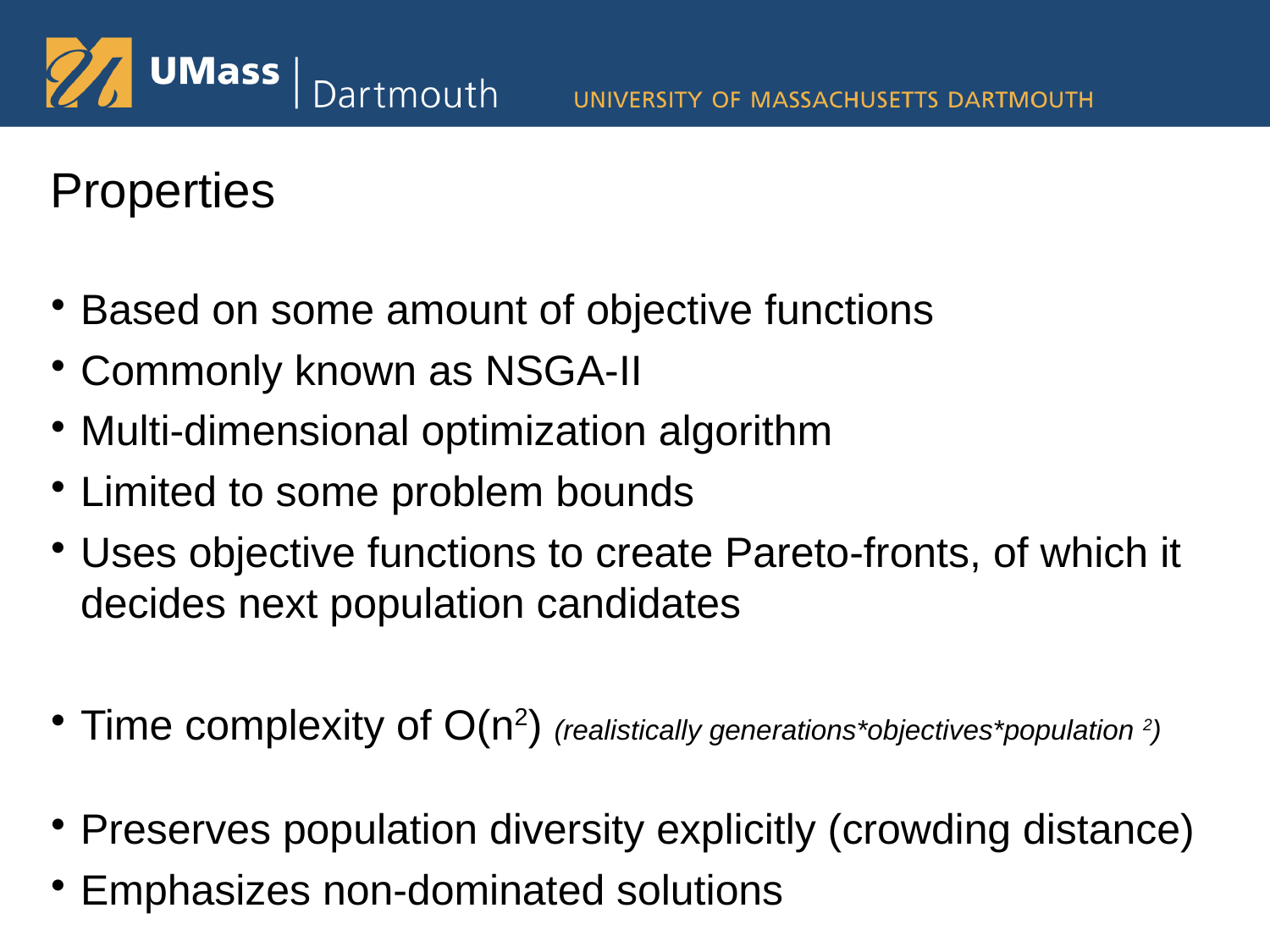

Properties

Based on some amount of objective functions
Commonly known as NSGA-II
Multi-dimensional optimization algorithm
Limited to some problem bounds
Uses objective functions to create Pareto-fronts, of which it decides next population candidates

Time complexity of O(n2) (realistically generations*objectives*population 2)

Preserves population diversity explicitly (crowding distance)
Emphasizes non-dominated solutions